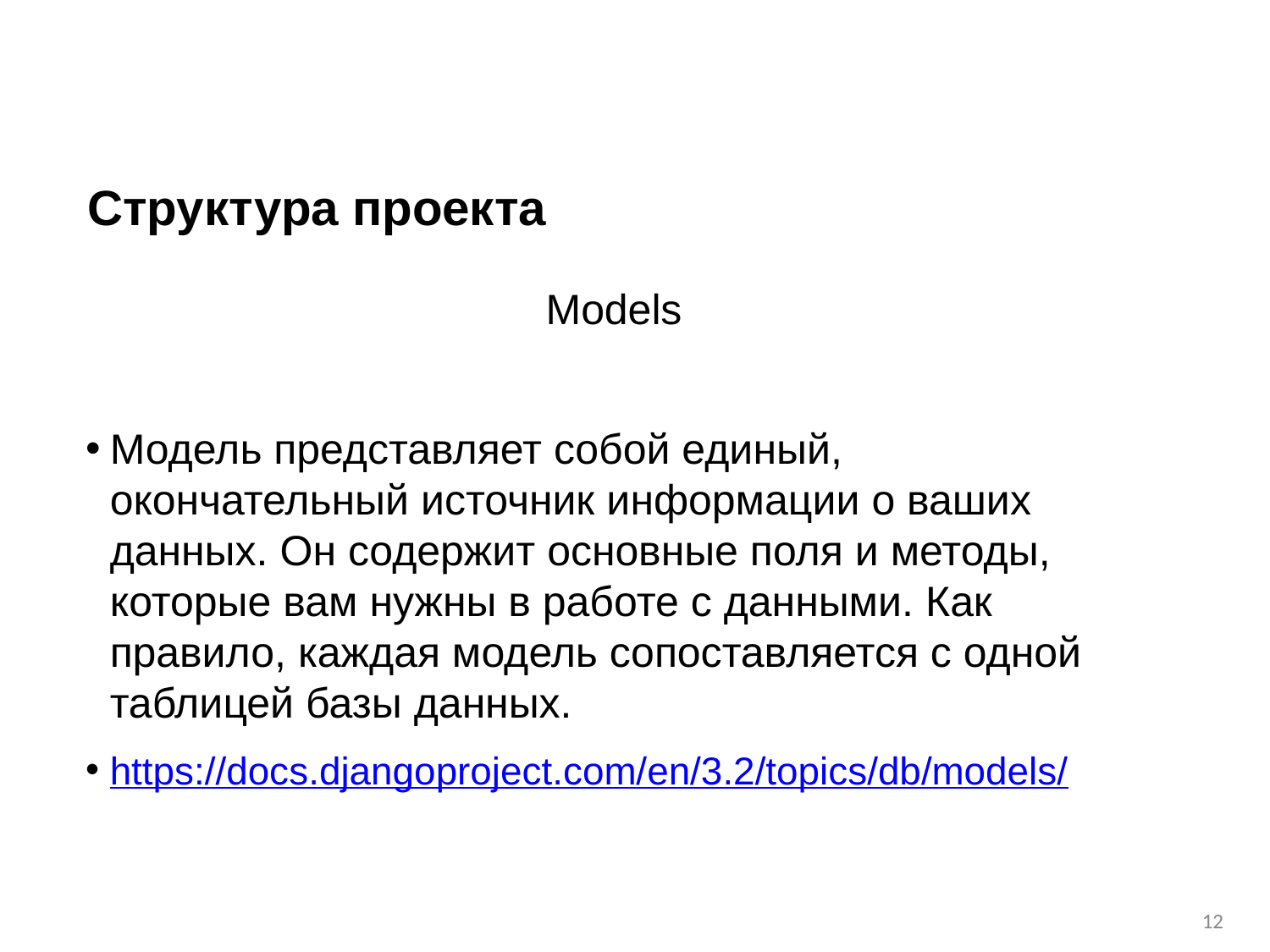

# Структура проекта
Models

Модель представляет собой единый, окончательный источник информации о ваших данных. Он содержит основные поля и методы, которые вам нужны в работе с данными. Как правило, каждая модель сопоставляется с одной таблицей базы данных.
https://docs.djangoproject.com/en/3.2/topics/db/models/
12